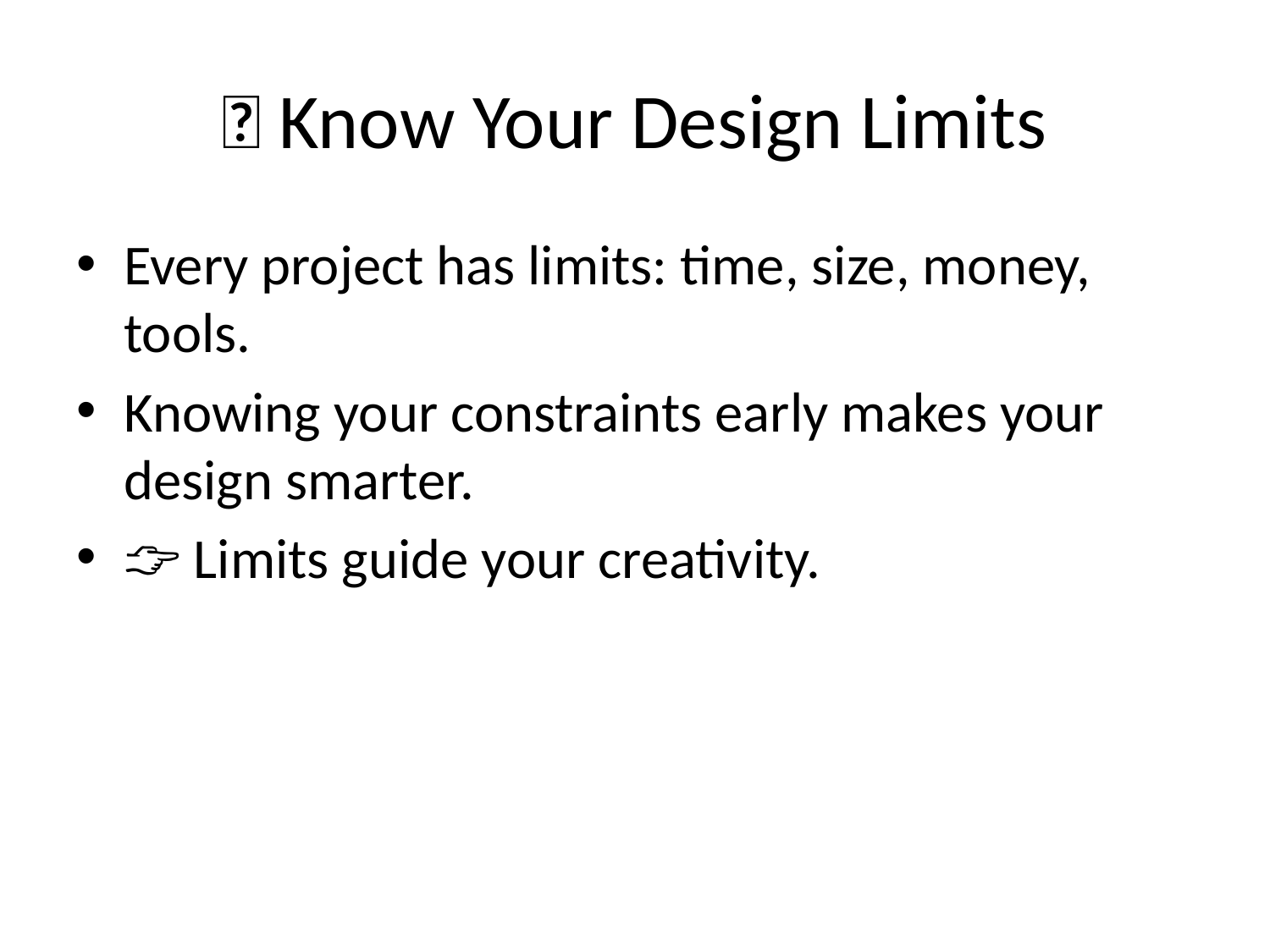

# 🧭 Know Your Design Limits
Every project has limits: time, size, money, tools.
Knowing your constraints early makes your design smarter.
👉 Limits guide your creativity.